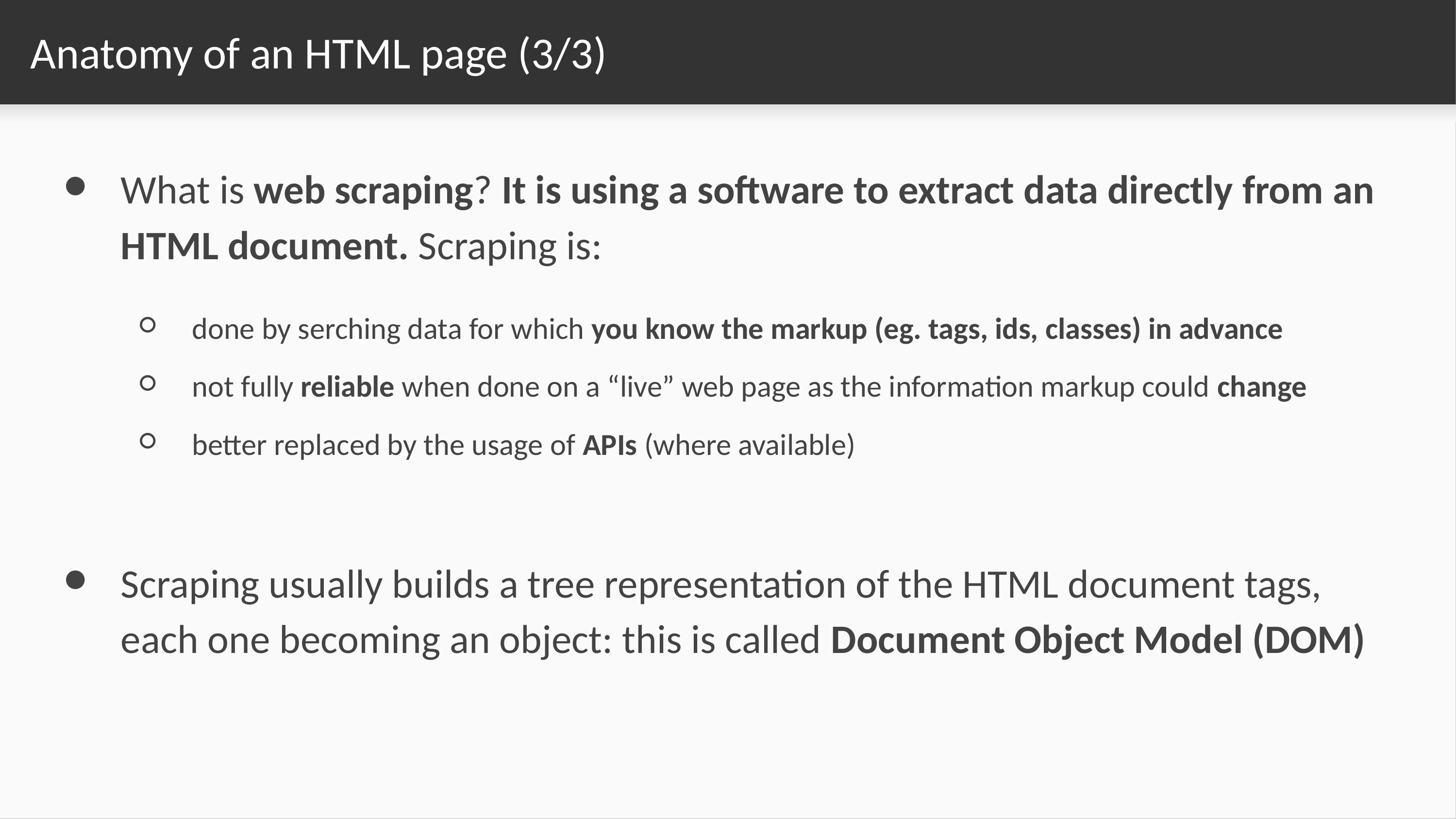

# Anatomy of an HTML page (3/3)
What is web scraping? It is using a software to extract data directly from an HTML document. Scraping is:
done by serching data for which you know the markup (eg. tags, ids, classes) in advance
not fully reliable when done on a “live” web page as the information markup could change
better replaced by the usage of APIs (where available)
Scraping usually builds a tree representation of the HTML document tags, each one becoming an object: this is called Document Object Model (DOM)